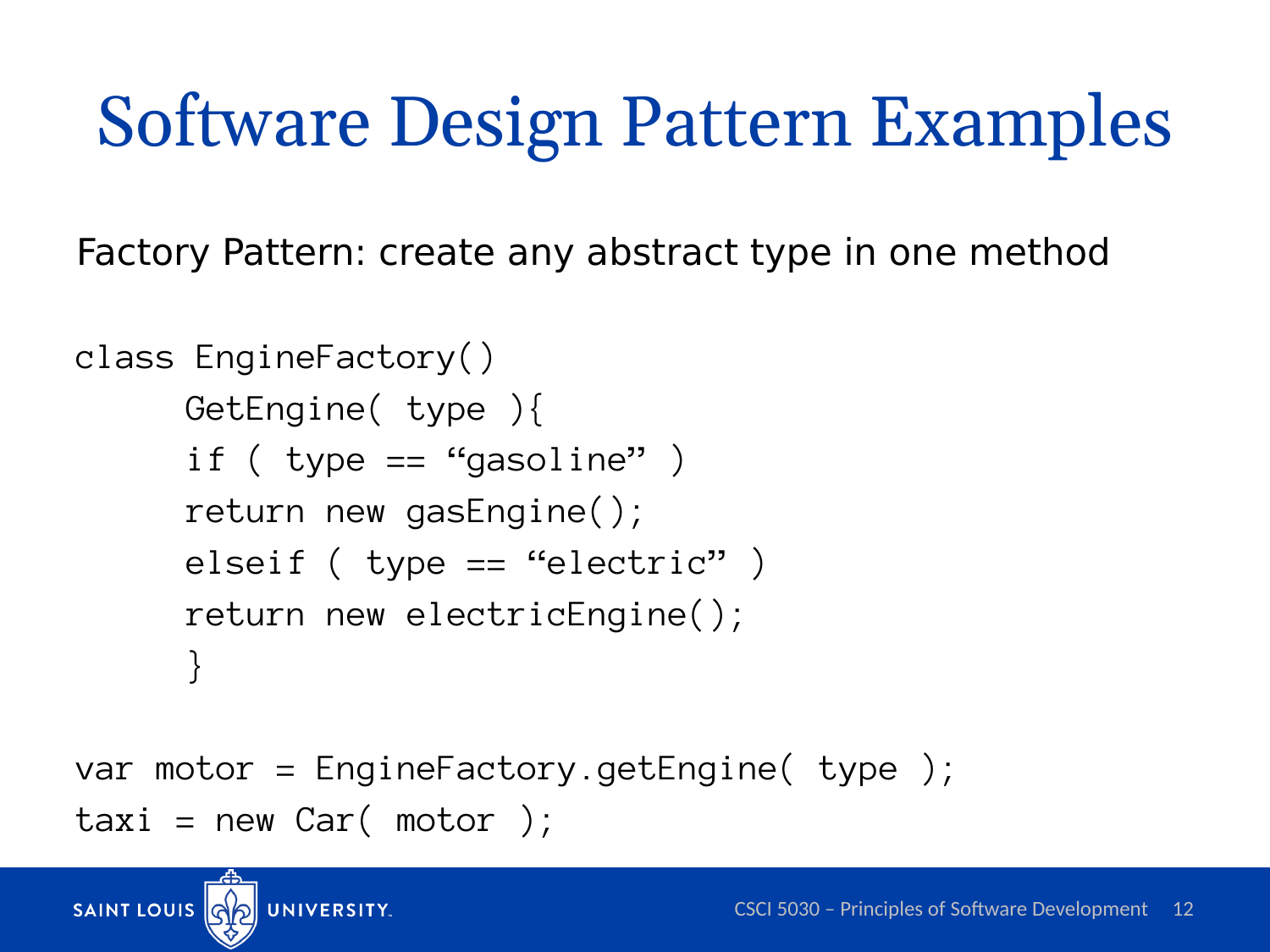

# Software Design Pattern Examples
Factory Pattern: create any abstract type in one method

class EngineFactory()
	GetEngine( type ){
		if ( type == “gasoline” )
			return new gasEngine();
		elseif ( type == “electric” )
			return new electricEngine();
	}

var motor = EngineFactory.getEngine( type );
taxi = new Car( motor );
CSCI 5030 – Principles of Software Development
12